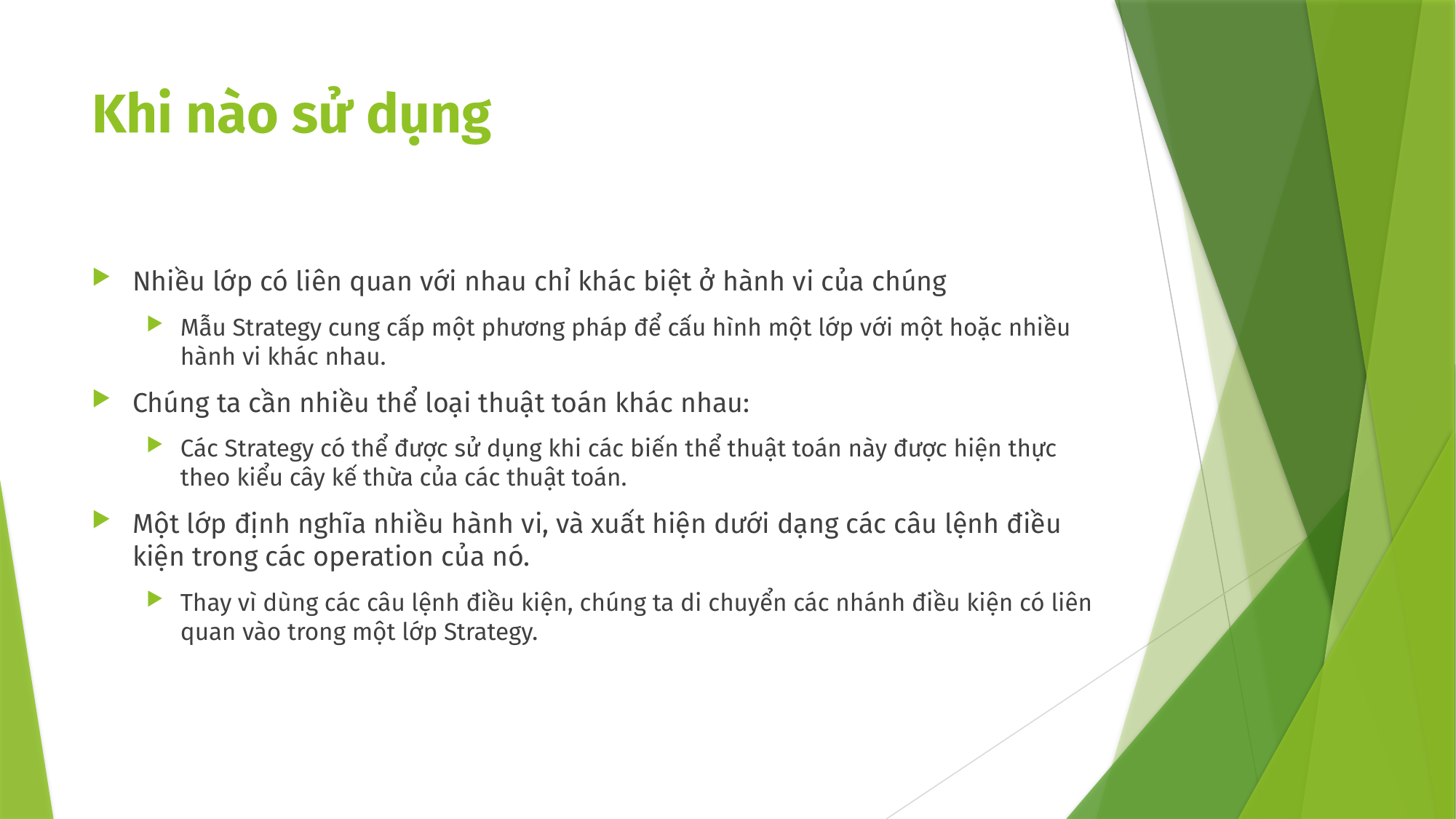

# Khi nào sử dụng
Nhiều lớp có liên quan với nhau chỉ khác biệt ở hành vi của chúng
Mẫu Strategy cung cấp một phương pháp để cấu hình một lớp với một hoặc nhiều hành vi khác nhau.
Chúng ta cần nhiều thể loại thuật toán khác nhau:
Các Strategy có thể được sử dụng khi các biến thể thuật toán này được hiện thực theo kiểu cây kế thừa của các thuật toán.
Một lớp định nghĩa nhiều hành vi, và xuất hiện dưới dạng các câu lệnh điều kiện trong các operation của nó.
Thay vì dùng các câu lệnh điều kiện, chúng ta di chuyển các nhánh điều kiện có liên quan vào trong một lớp Strategy.